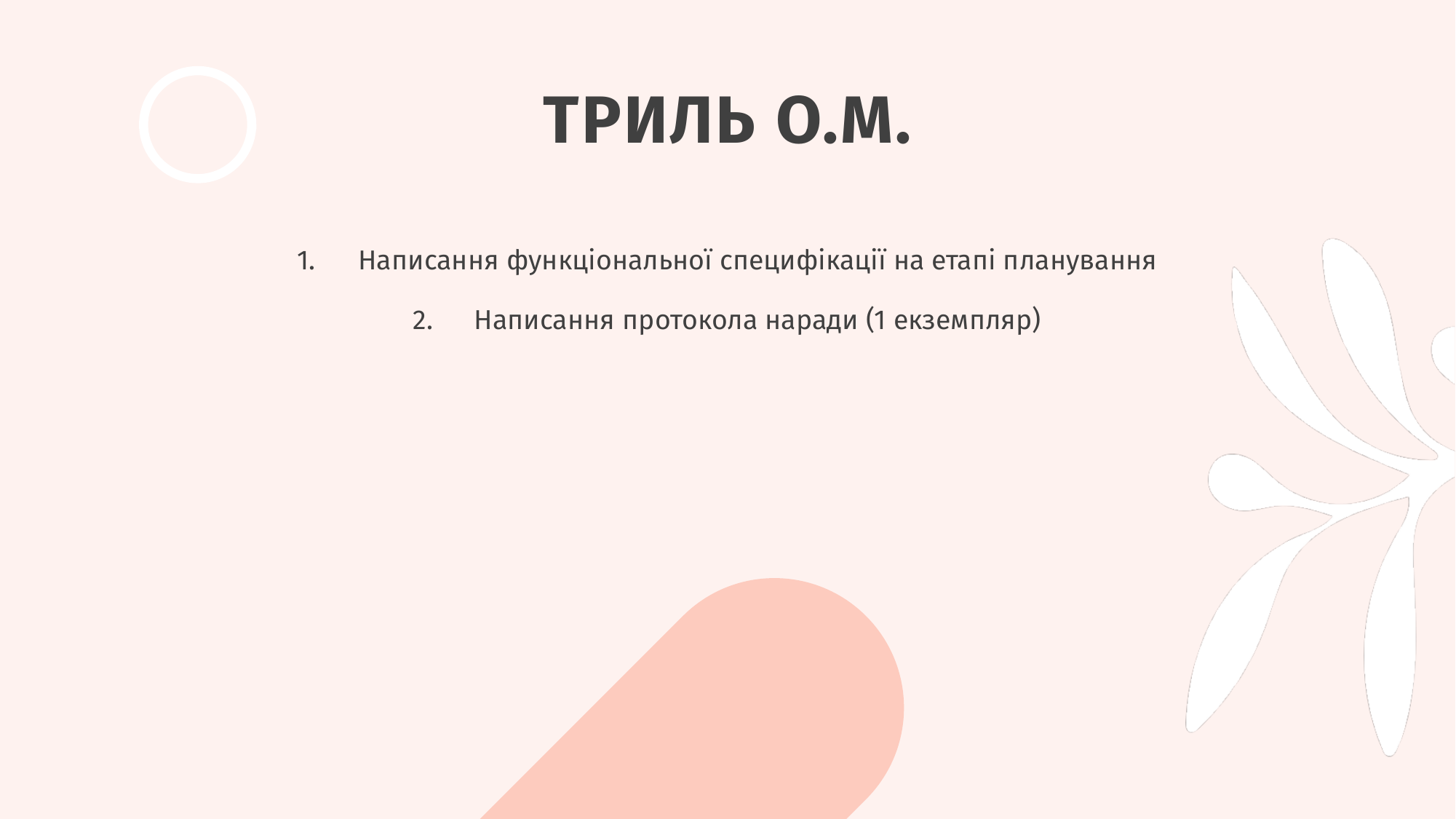

# Триль О.М.
Написання функціональної специфікації на етапі планування
Написання протокола наради (1 екземпляр)